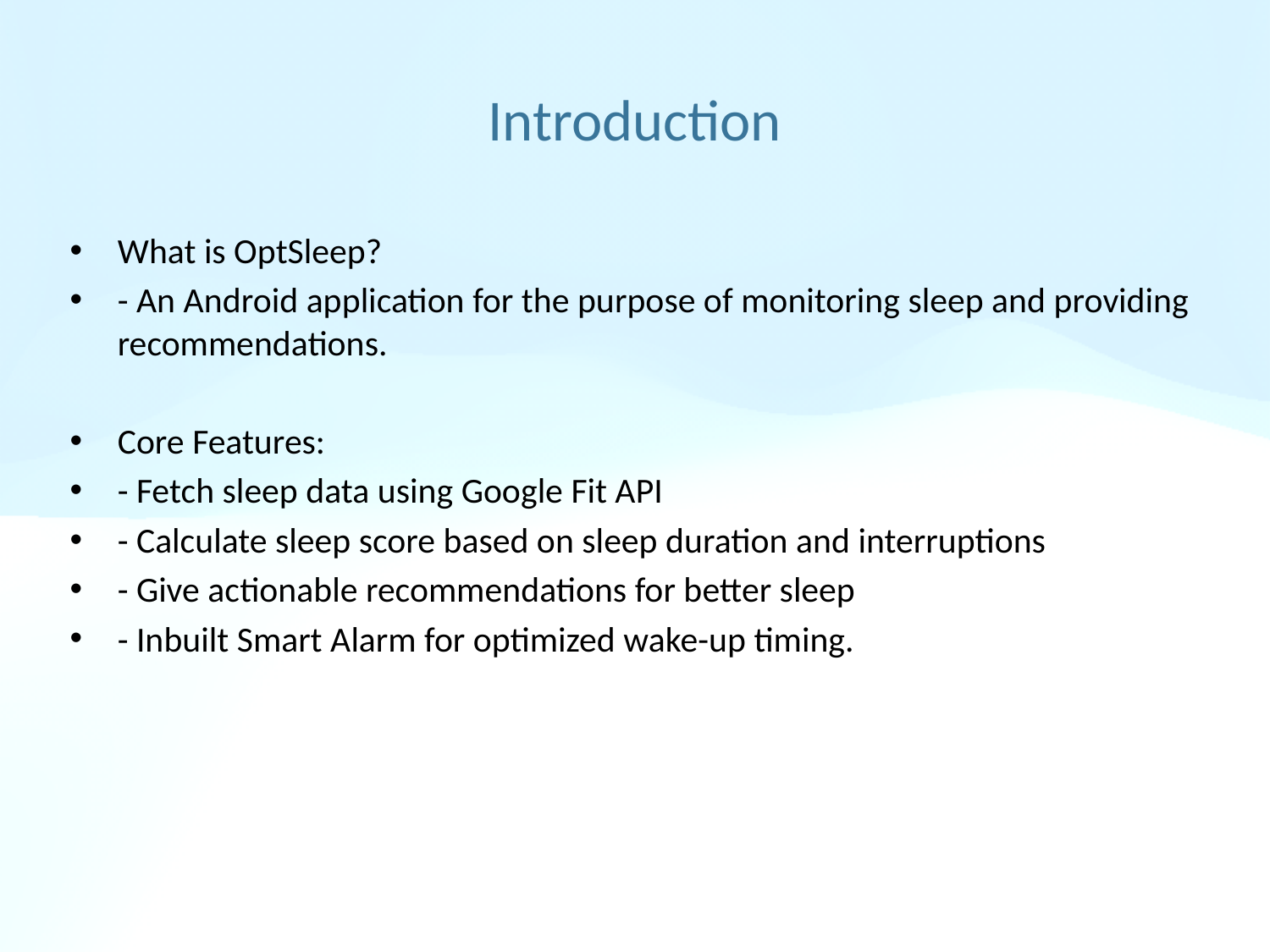

# Introduction
What is OptSleep?
- An Android application for the purpose of monitoring sleep and providing recommendations.

Core Features:
- Fetch sleep data using Google Fit API
- Calculate sleep score based on sleep duration and interruptions
- Give actionable recommendations for better sleep
- Inbuilt Smart Alarm for optimized wake-up timing.